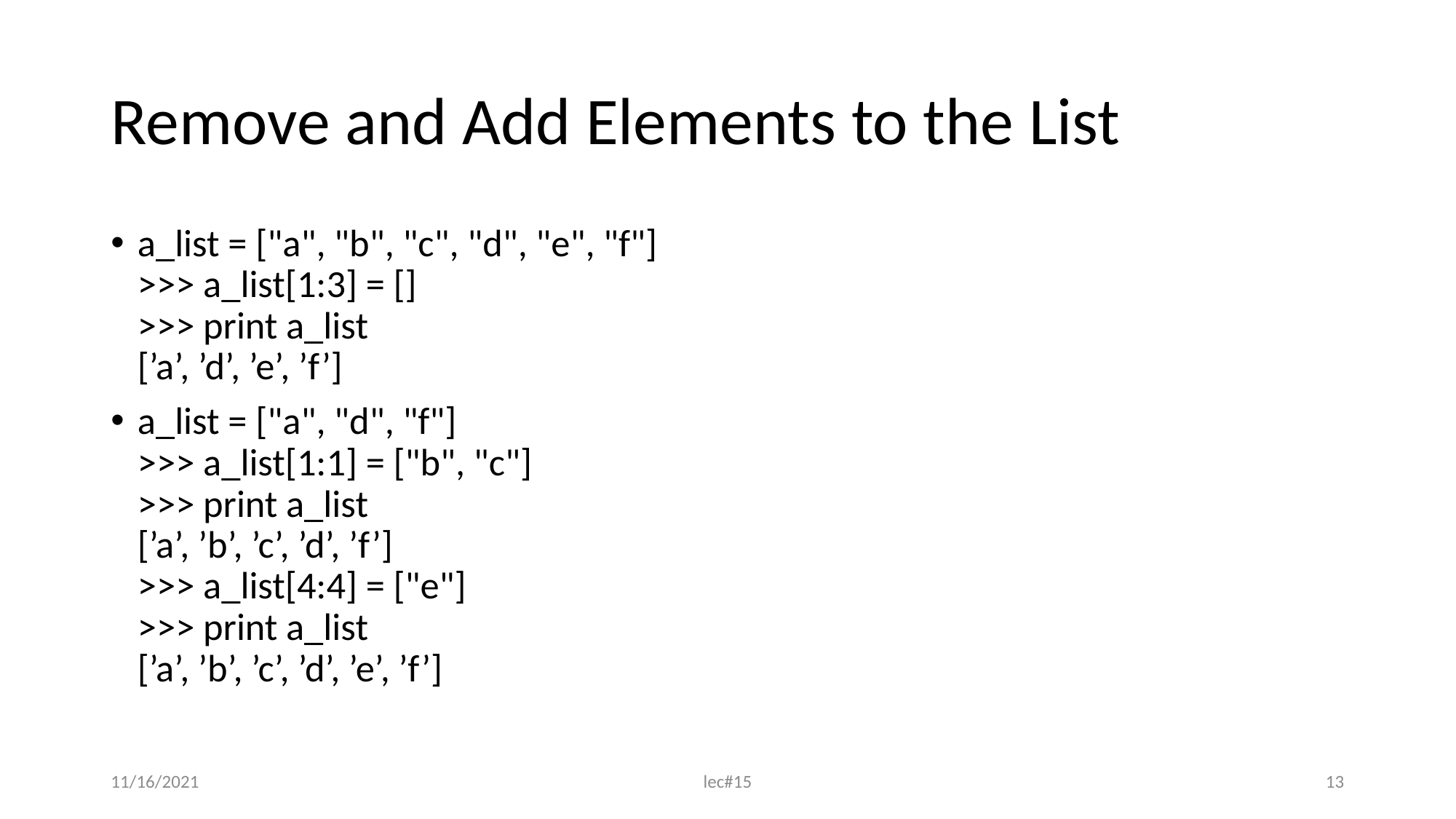

# Remove and Add Elements to the List
a_list = ["a", "b", "c", "d", "e", "f"]
>>> a_list[1:3] = []
>>> print a_list
[’a’, ’d’, ’e’, ’f’]
a_list = ["a", "d", "f"]
>>> a_list[1:1] = ["b", "c"]
>>> print a_list
[’a’, ’b’, ’c’, ’d’, ’f’]
>>> a_list[4:4] = ["e"]
>>> print a_list
[’a’, ’b’, ’c’, ’d’, ’e’, ’f’]
11/16/2021
lec#15
13